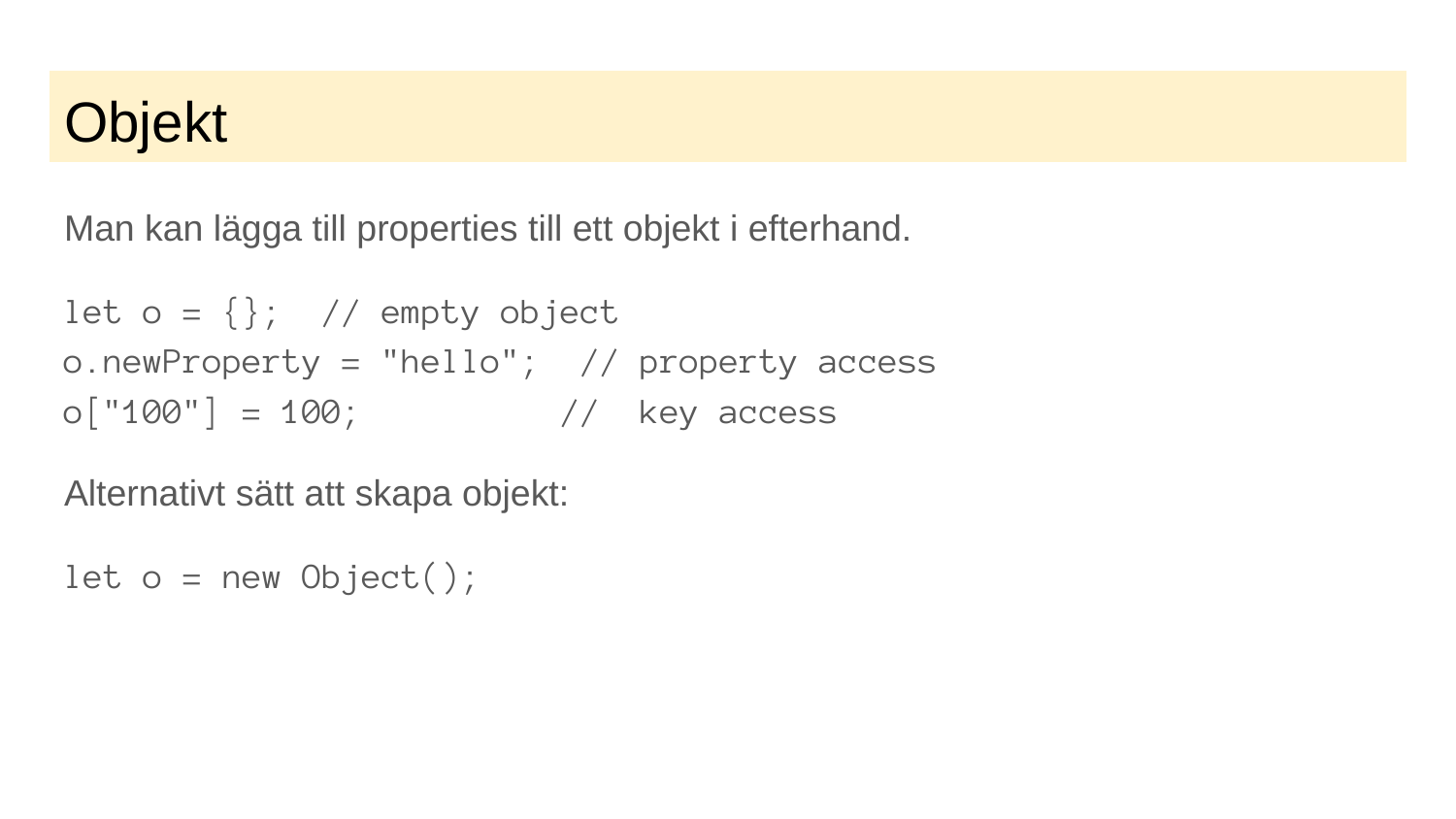

# Objekt
Man kan lägga till properties till ett objekt i efterhand.
let o = {};  // empty object
o.newProperty = "hello";  // property access
o["100"] = 100;          //  key access
Alternativt sätt att skapa objekt:
let o = new Object();